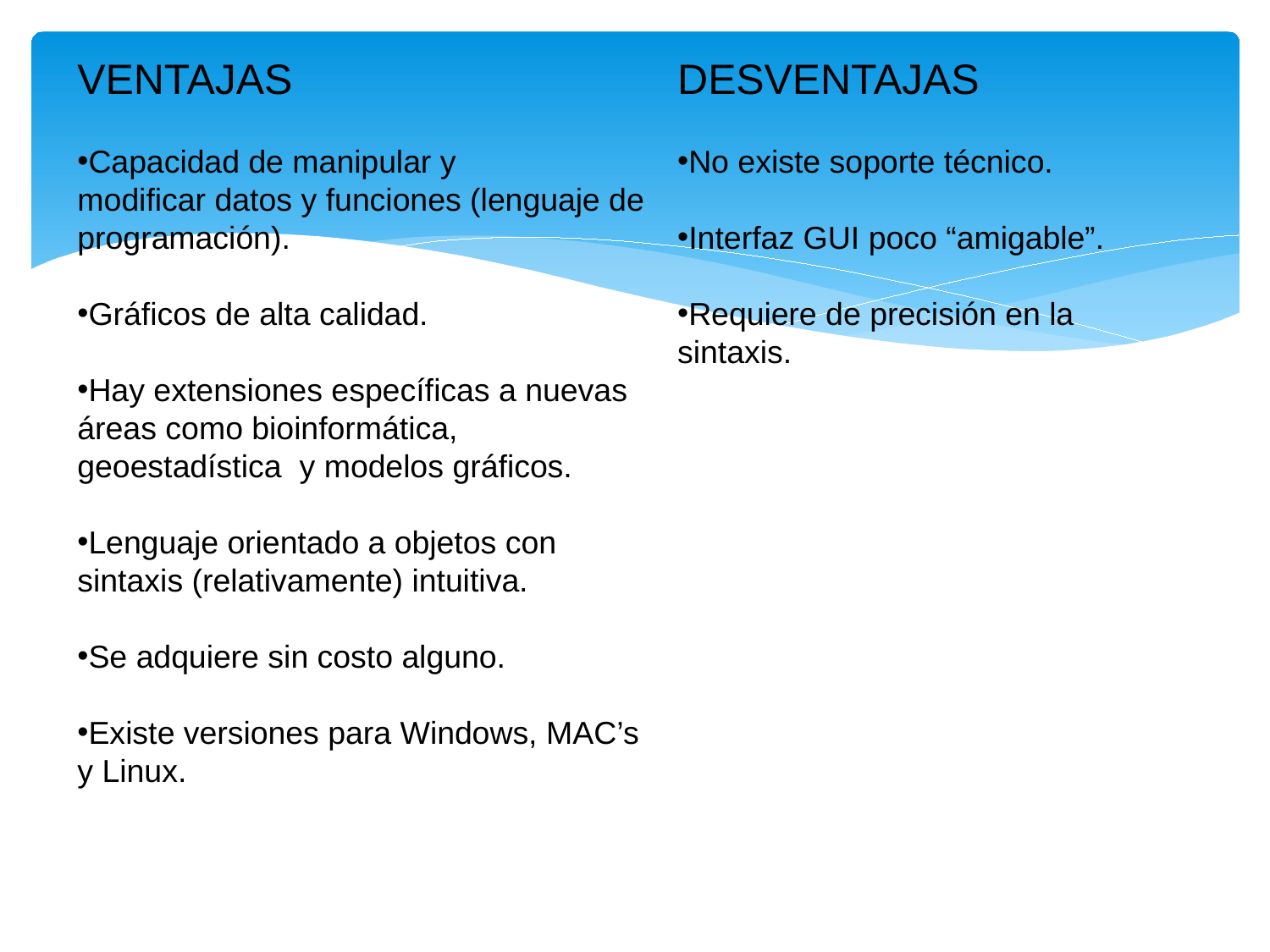

VENTAJAS

Capacidad de manipular y
modificar datos y funciones (lenguaje de programación).

Gráficos de alta calidad.

Hay extensiones específicas a nuevas áreas como bioinformática,
geoestadística  y modelos gráficos.

Lenguaje orientado a objetos con sintaxis (relativamente) intuitiva.

Se adquiere sin costo alguno.

Existe versiones para Windows, MAC’s y Linux.
DESVENTAJAS

No existe soporte técnico.

Interfaz GUI poco “amigable”.

Requiere de precisión en la sintaxis.